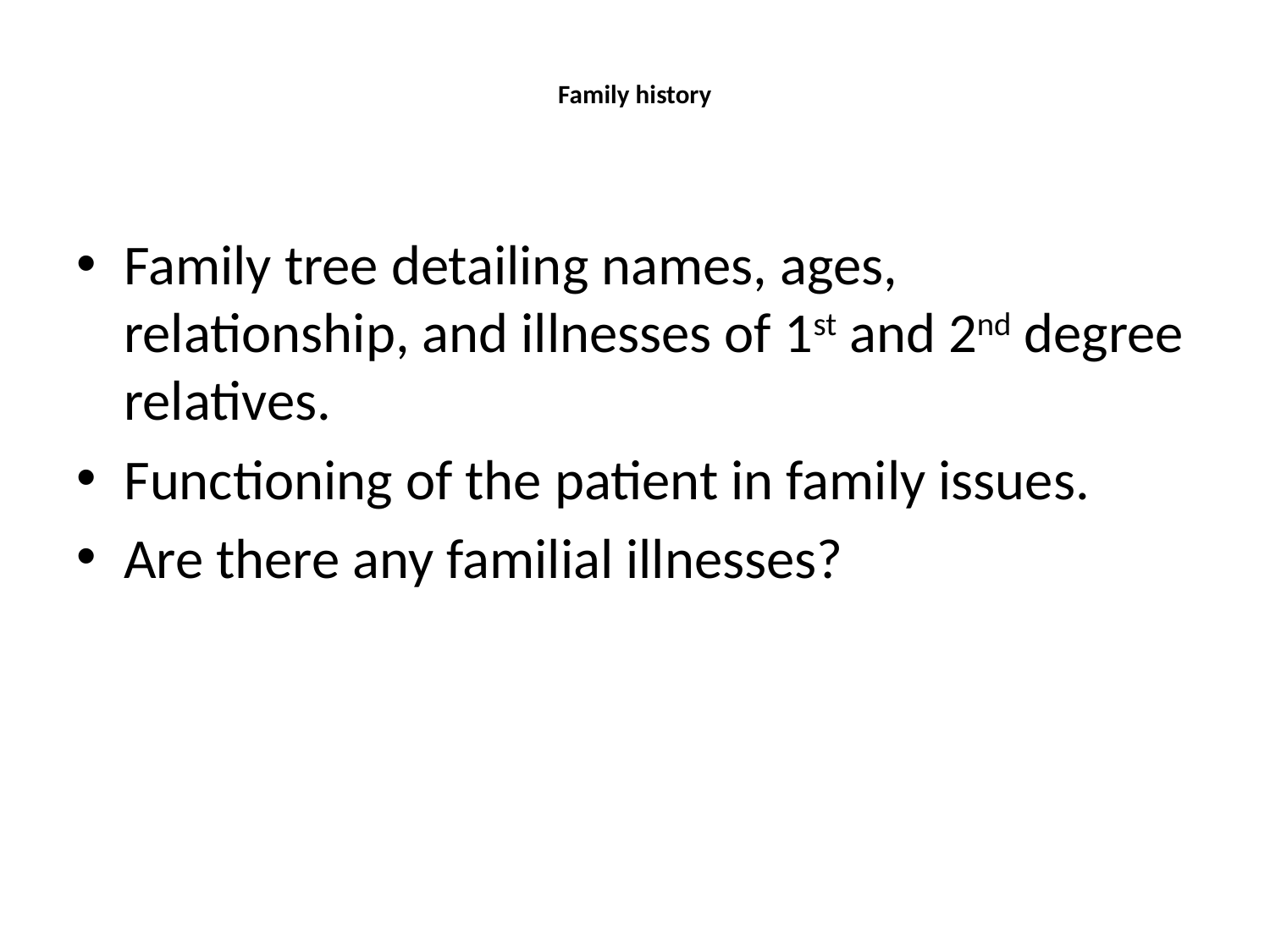

# Family history
Family tree detailing names, ages, relationship, and illnesses of 1st and 2nd degree relatives.
Functioning of the patient in family issues.
Are there any familial illnesses?